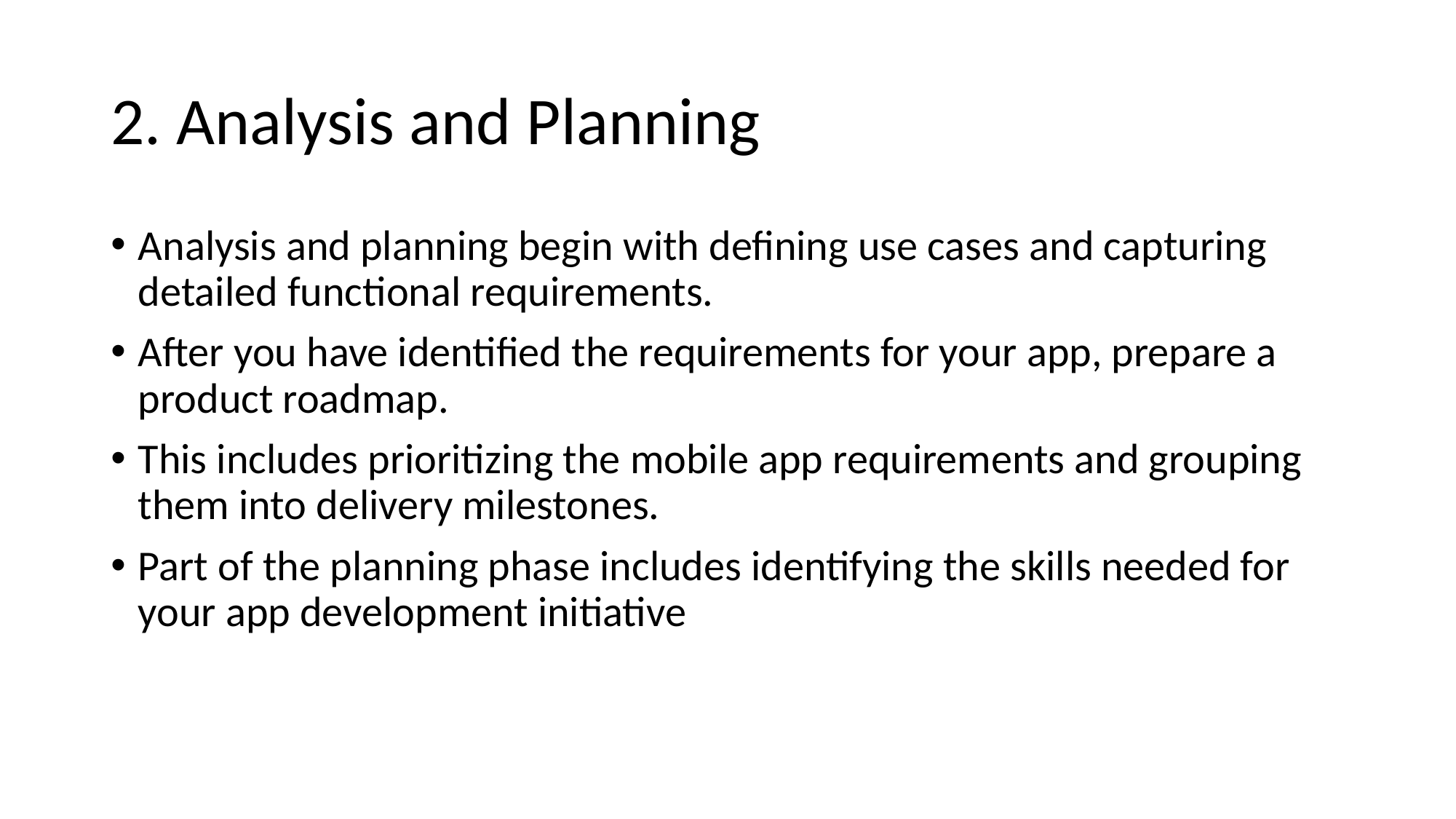

# 2. Analysis and Planning
Analysis and planning begin with defining use cases and capturing detailed functional requirements.
After you have identified the requirements for your app, prepare a product roadmap.
This includes prioritizing the mobile app requirements and grouping them into delivery milestones.
Part of the planning phase includes identifying the skills needed for your app development initiative